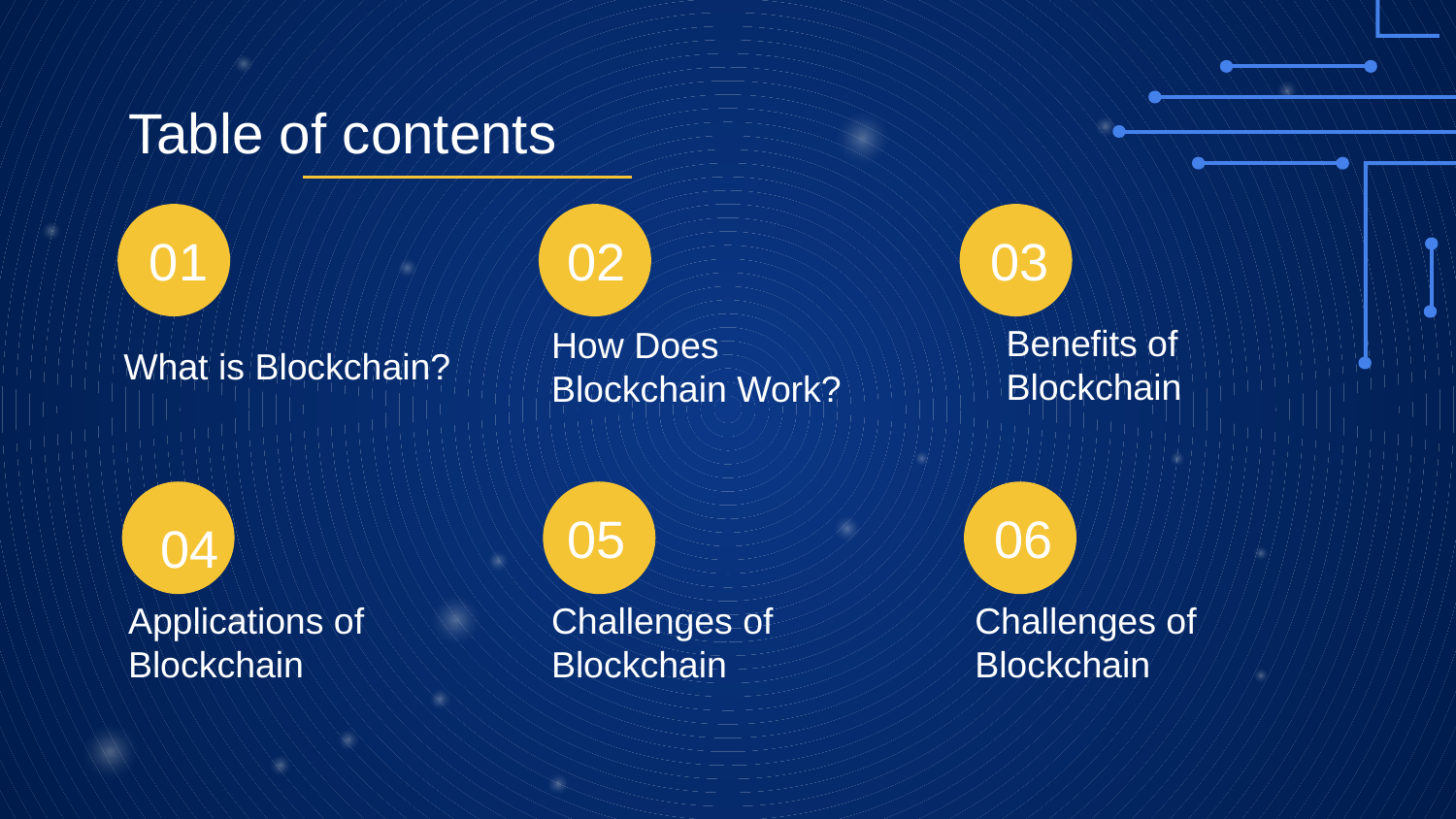

# Table of contents
01

03
02
Benefits of Blockchain
How Does Blockchain Work?
What is Blockchain?

06
05
04
Challenges of Blockchain
Challenges of Blockchain
Applications of Blockchain